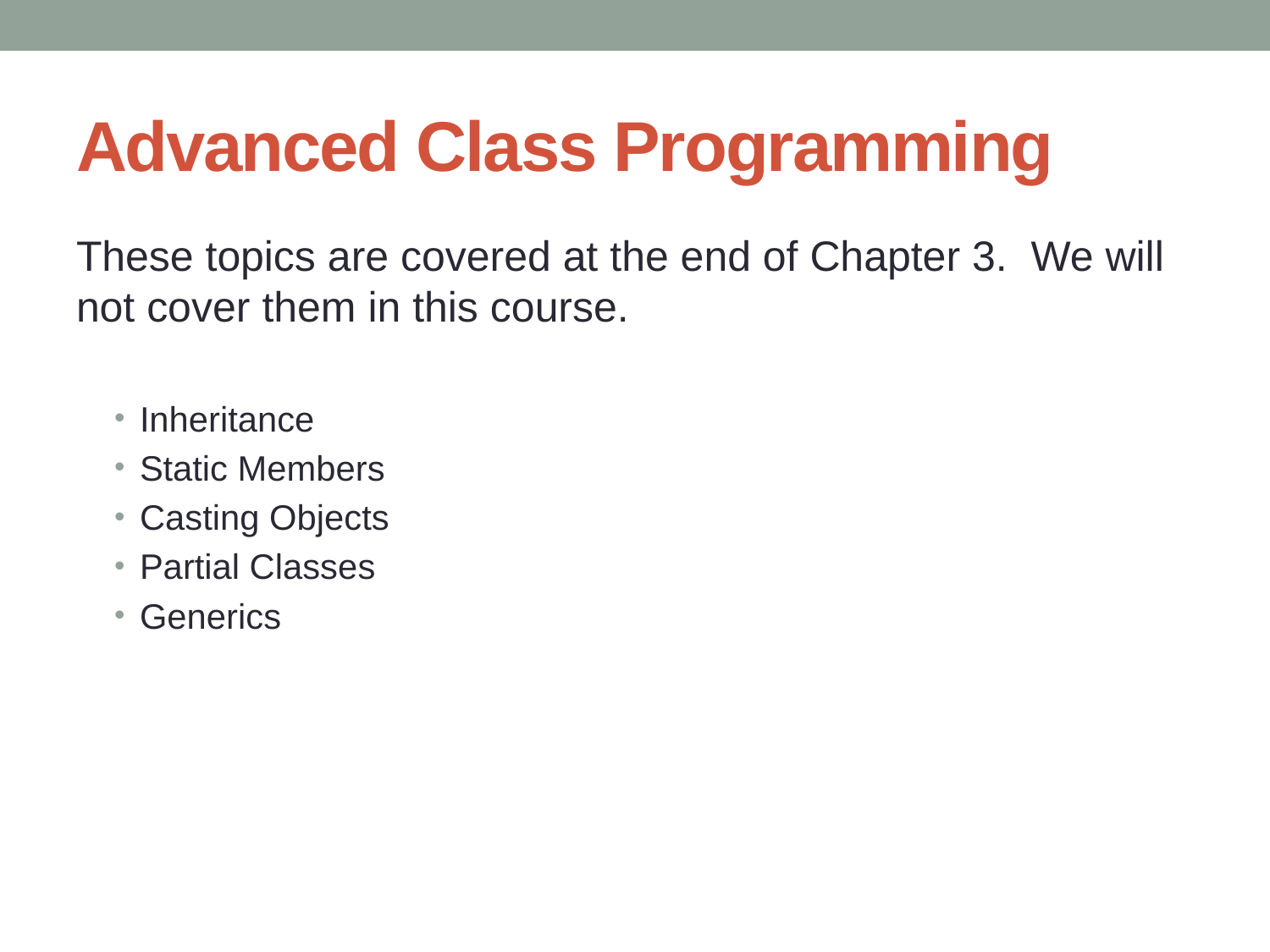

# Advanced Class Programming
These topics are covered at the end of Chapter 3.  We will not cover them in this course.

Inheritance
Static Members
Casting Objects
Partial Classes
Generics